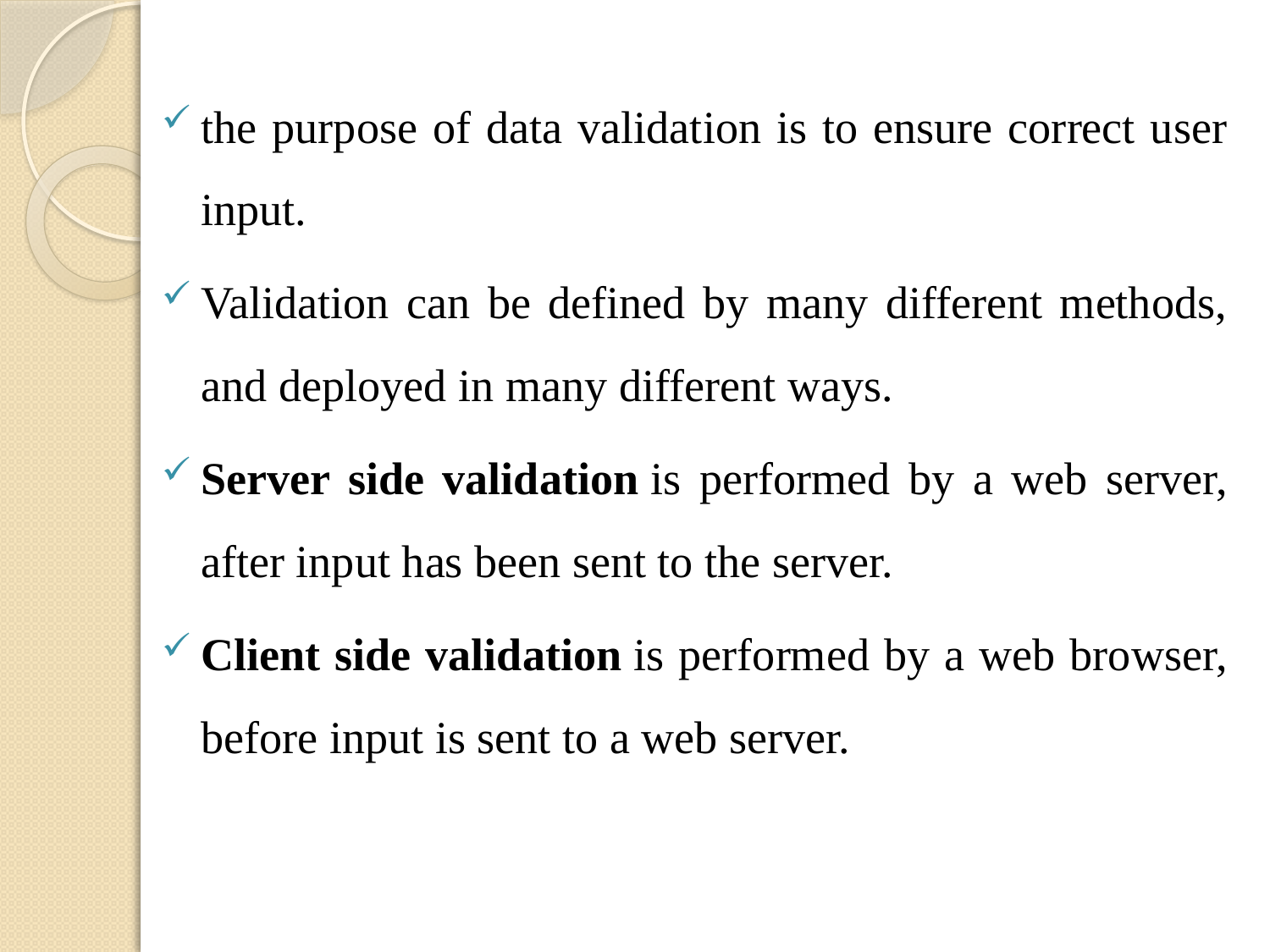

the purpose of data validation is to ensure correct user input.
Validation can be defined by many different methods, and deployed in many different ways.
Server side validation is performed by a web server, after input has been sent to the server.
Client side validation is performed by a web browser, before input is sent to a web server.